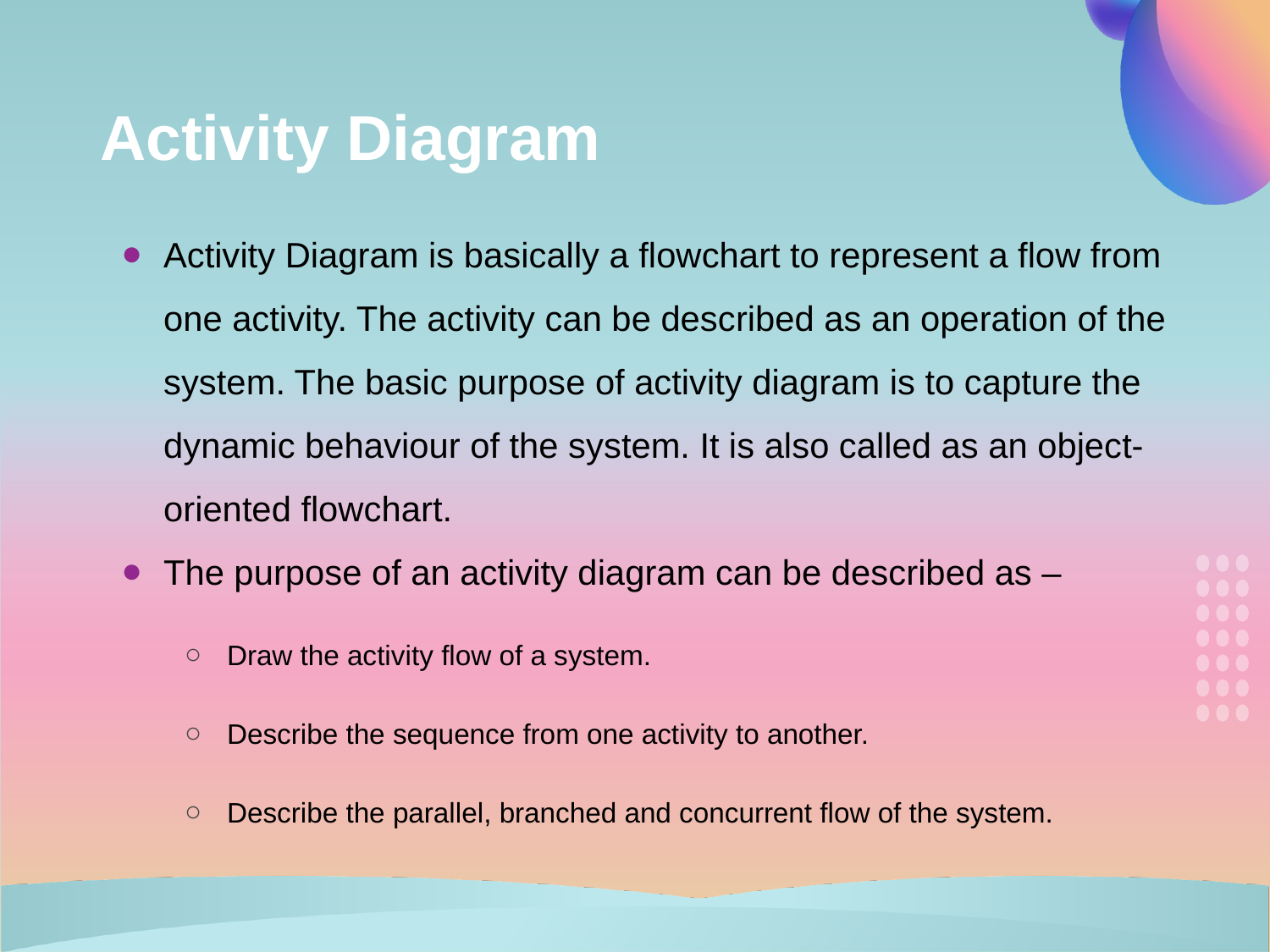

# Activity Diagram
Activity Diagram is basically a flowchart to represent a flow from one activity. The activity can be described as an operation of the system. The basic purpose of activity diagram is to capture the dynamic behaviour of the system. It is also called as an object-oriented flowchart.
The purpose of an activity diagram can be described as –
Draw the activity flow of a system.
Describe the sequence from one activity to another.
Describe the parallel, branched and concurrent flow of the system.